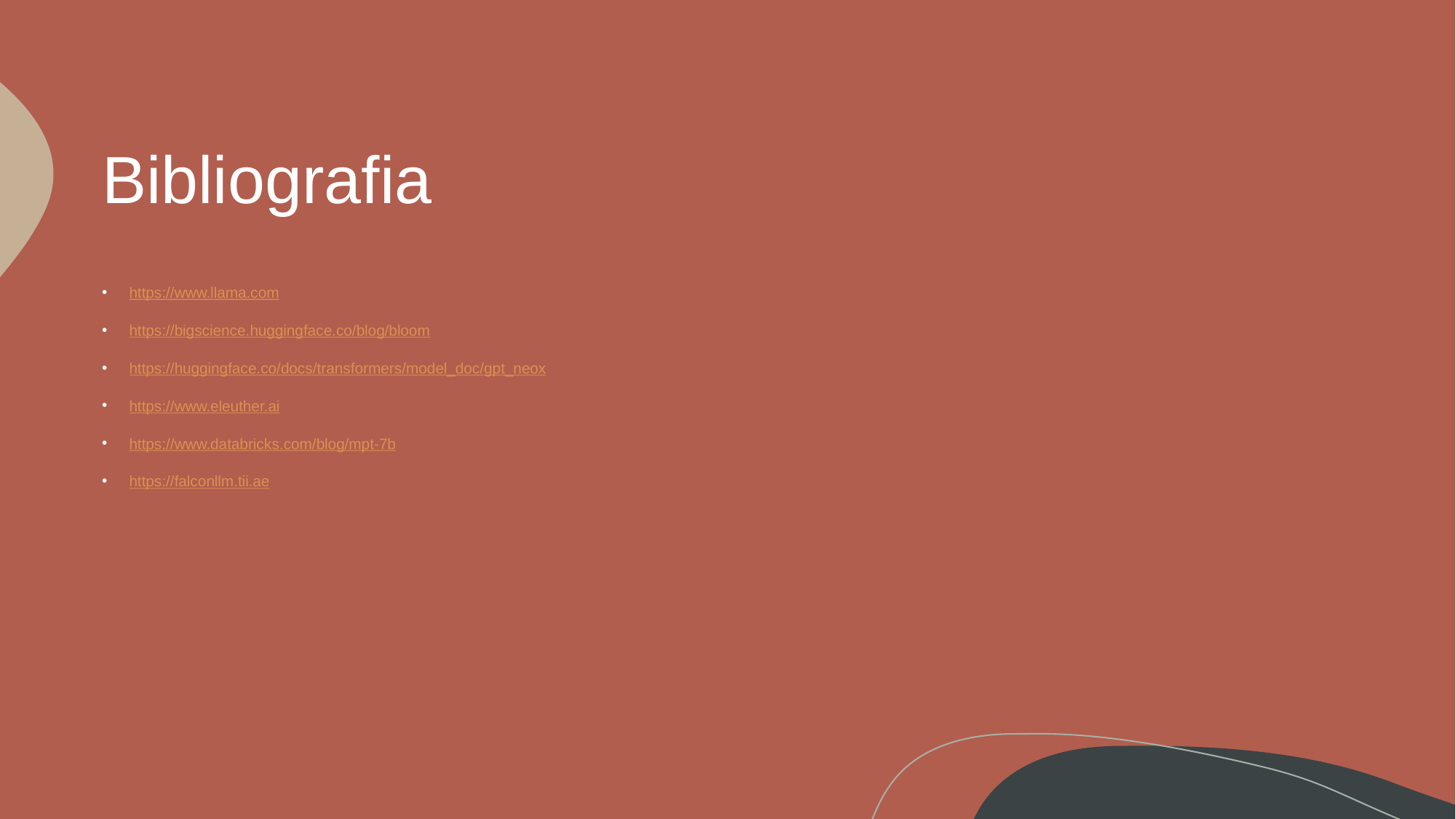

# Bibliografia
https://www.llama.com
https://bigscience.huggingface.co/blog/bloom
https://huggingface.co/docs/transformers/model_doc/gpt_neox
https://www.eleuther.ai
https://www.databricks.com/blog/mpt-7b
https://falconllm.tii.ae